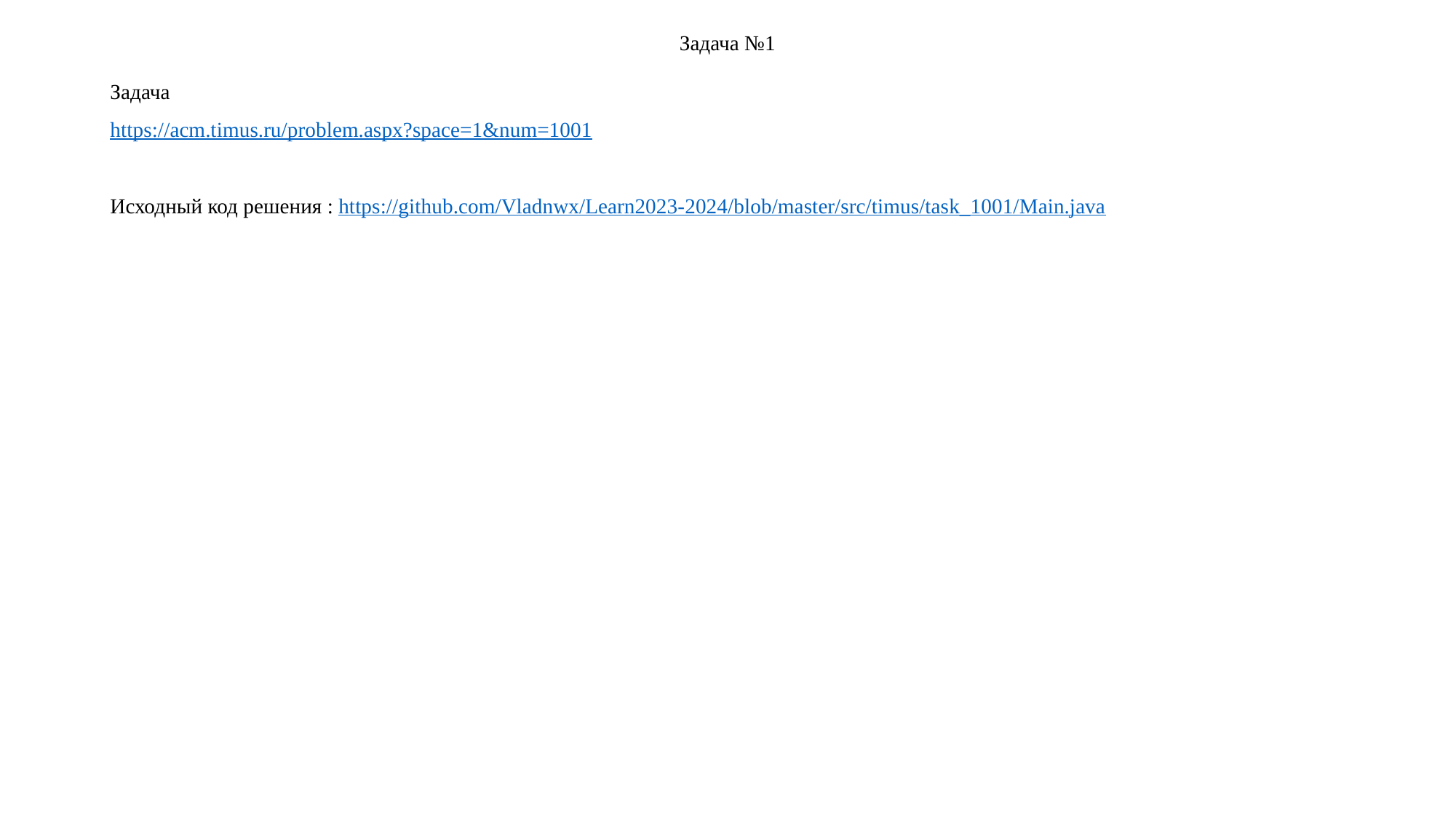

# Задача №1
Задача
https://acm.timus.ru/problem.aspx?space=1&num=1001

Исходный код решения : https://github.com/Vladnwx/Learn2023-2024/blob/master/src/timus/task_1001/Main.java